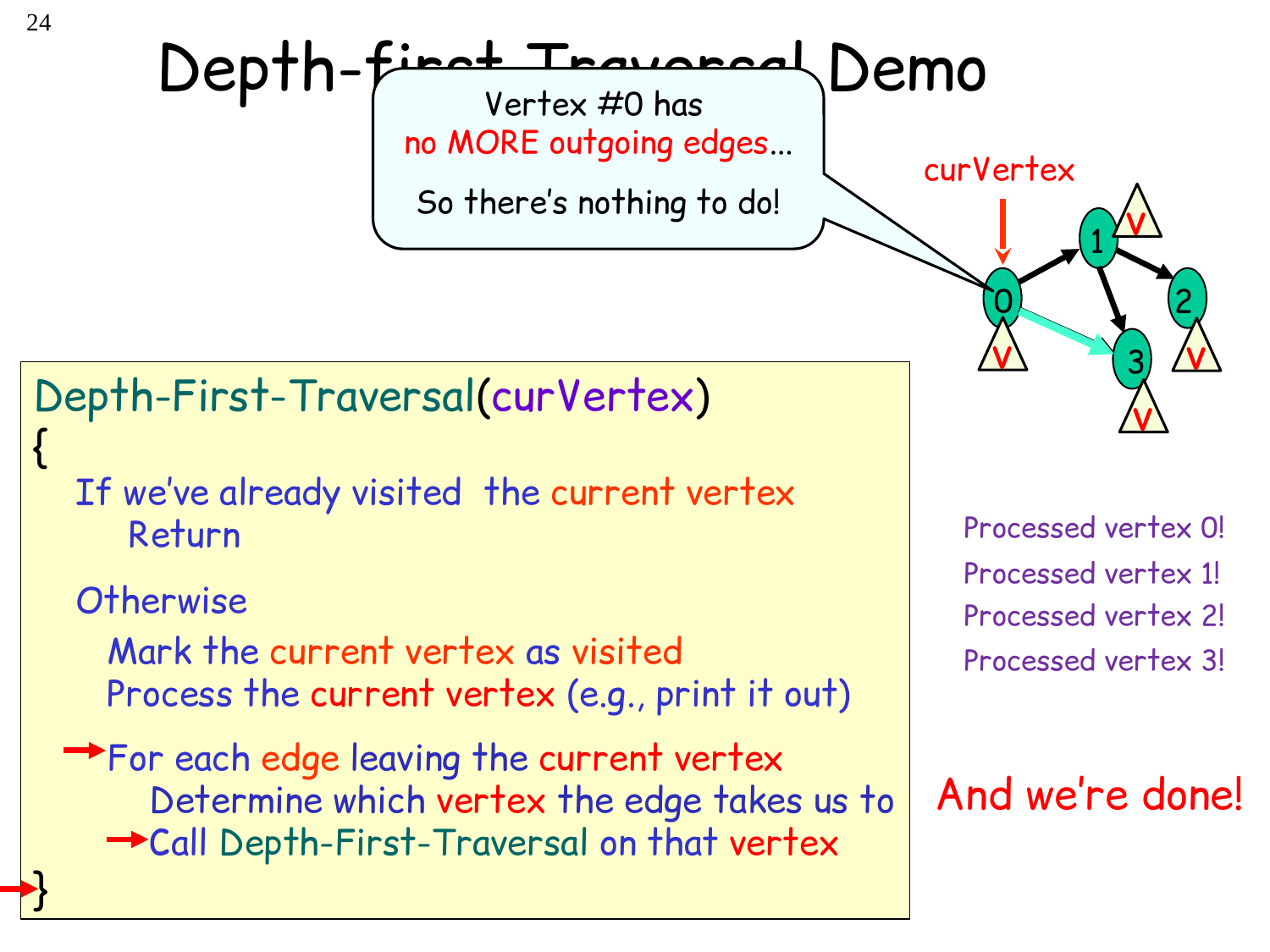

24
# Depth-first Traversal Demo
Vertex #0 has
no MORE outgoing edges...
So there’s nothing to do!
curVertex

v

1

0
2

3

v

v
Depth-First-Traversal(curVertex)
{
    If we’ve already visited  the current vertex
         Return
    Otherwise
       Mark the current vertex as visited
       Process the current vertex (e.g., print it out)
       For each edge leaving the current vertex
           Determine which vertex the edge takes us to
           Call Depth-First-Traversal on that vertex
}

v
Processed vertex 0!
Processed vertex 1!
Processed vertex 2!
Processed vertex 3!
And we’re done!